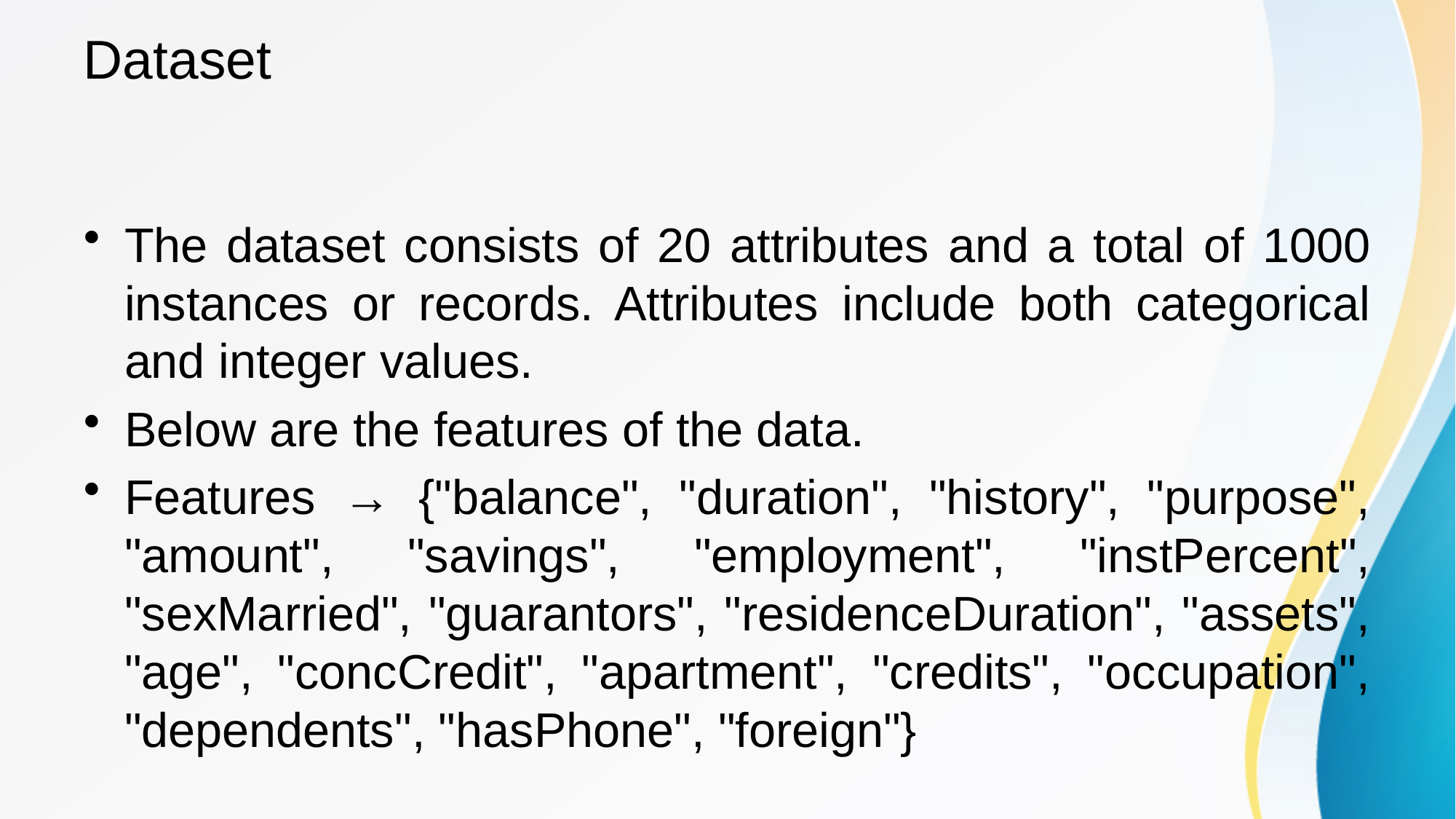

# Dataset

The dataset consists of 20 attributes and a total of 1000 instances or records. Attributes include both categorical and integer values.
Below are the features of the data.
Features → {"balance", "duration", "history", "purpose", "amount", "savings", "employment", "instPercent", "sexMarried", "guarantors", "residenceDuration", "assets", "age", "concCredit", "apartment", "credits", "occupation", "dependents", "hasPhone", "foreign"}